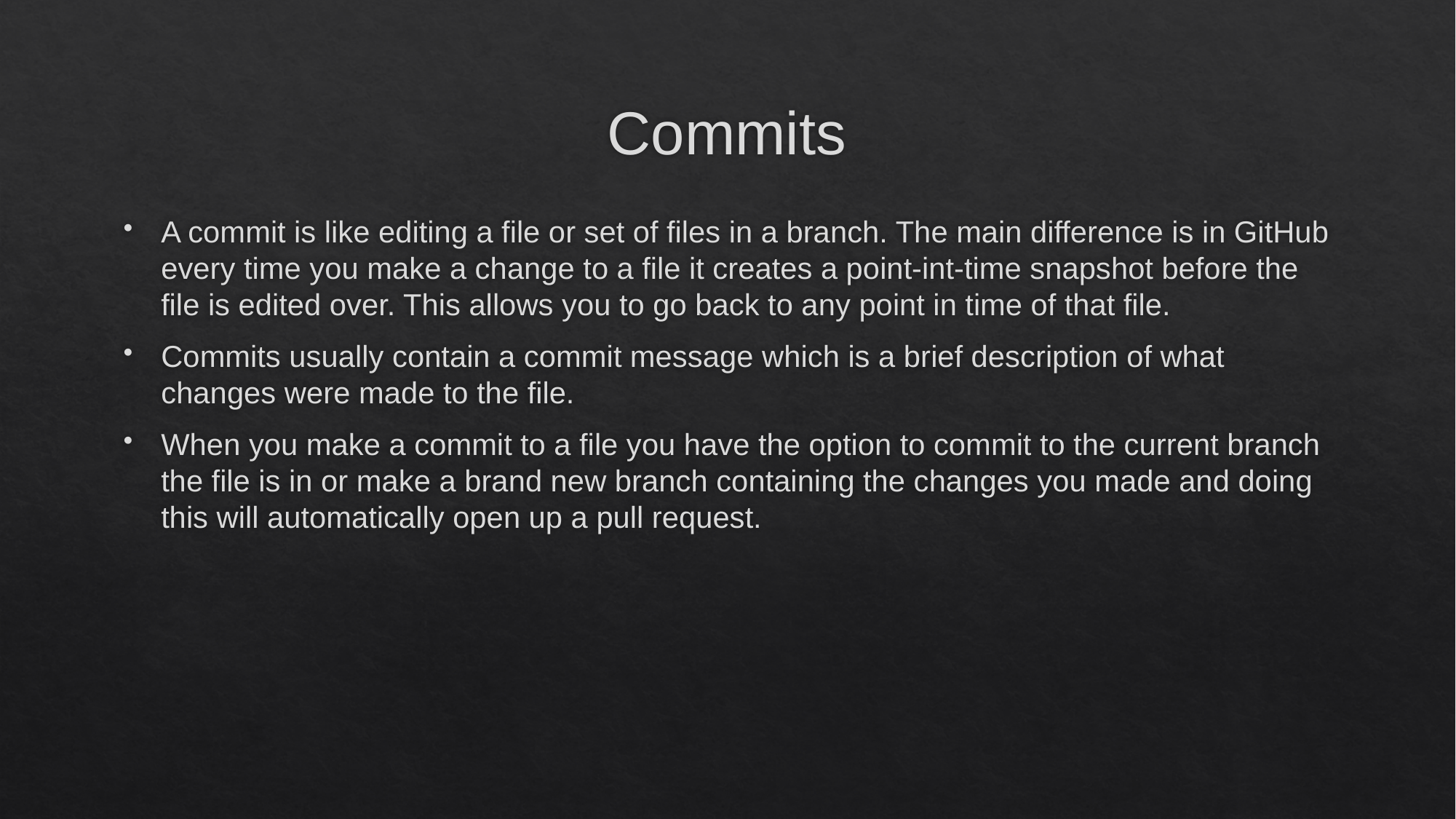

# Commits
A commit is like editing a file or set of files in a branch. The main difference is in GitHub every time you make a change to a file it creates a point-int-time snapshot before the file is edited over. This allows you to go back to any point in time of that file.
Commits usually contain a commit message which is a brief description of what changes were made to the file.
When you make a commit to a file you have the option to commit to the current branch the file is in or make a brand new branch containing the changes you made and doing this will automatically open up a pull request.